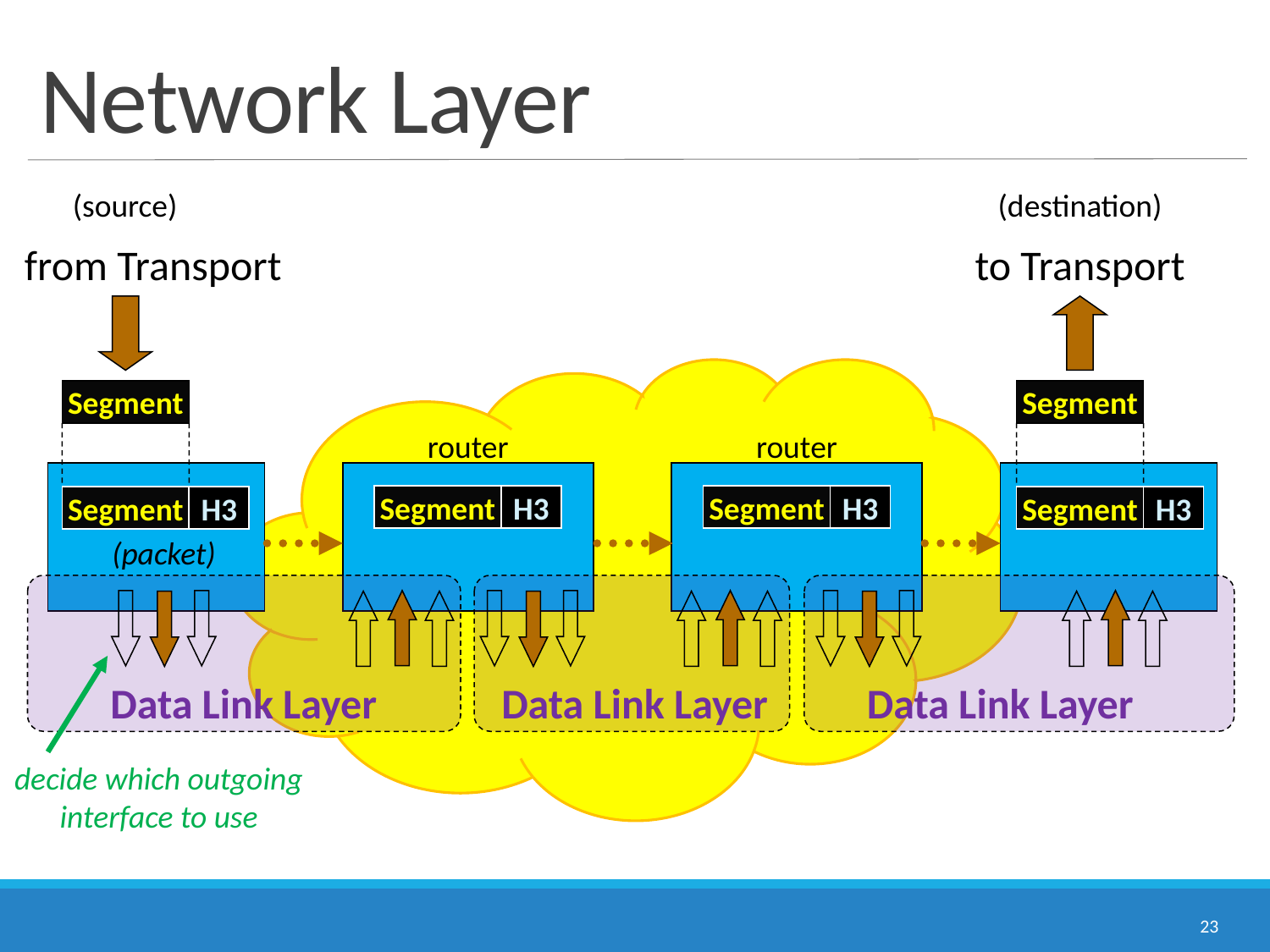

# Network Layer
(source)
(destination)
to Transport
from Transport

Segment
Segment
router

router

Segment
H3
Segment
H3
Segment
H3
Segment
H3
(packet)

decide which outgoing
interface to use
Data Link Layer
Data Link Layer
Data Link Layer